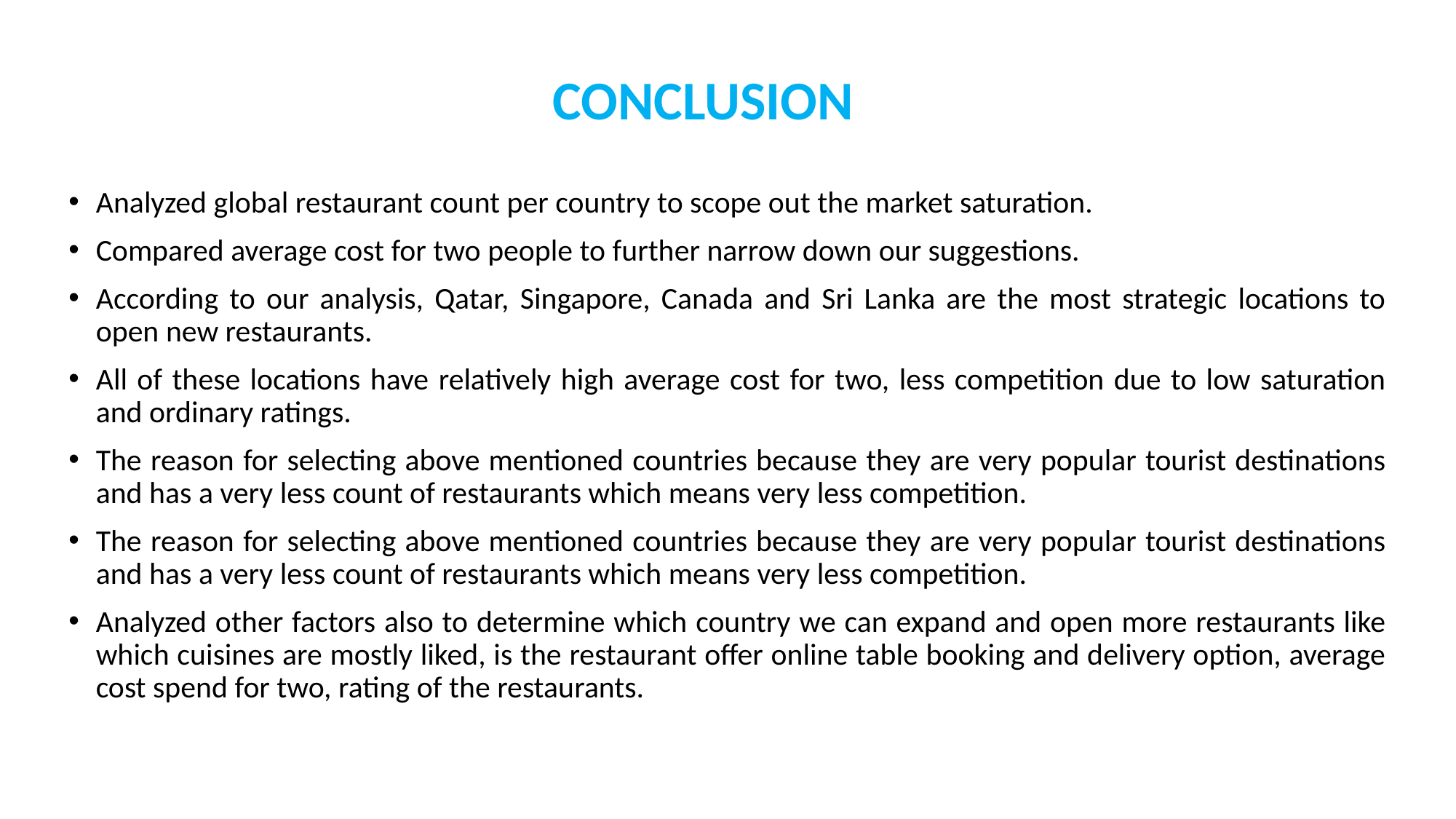

CONCLUSION
Analyzed global restaurant count per country to scope out the market saturation.
Compared average cost for two people to further narrow down our suggestions.
According to our analysis, Qatar, Singapore, Canada and Sri Lanka are the most strategic locations to open new restaurants.
All of these locations have relatively high average cost for two, less competition due to low saturation and ordinary ratings.
The reason for selecting above mentioned countries because they are very popular tourist destinations and has a very less count of restaurants which means very less competition.
The reason for selecting above mentioned countries because they are very popular tourist destinations and has a very less count of restaurants which means very less competition.
Analyzed other factors also to determine which country we can expand and open more restaurants like which cuisines are mostly liked, is the restaurant offer online table booking and delivery option, average cost spend for two, rating of the restaurants.